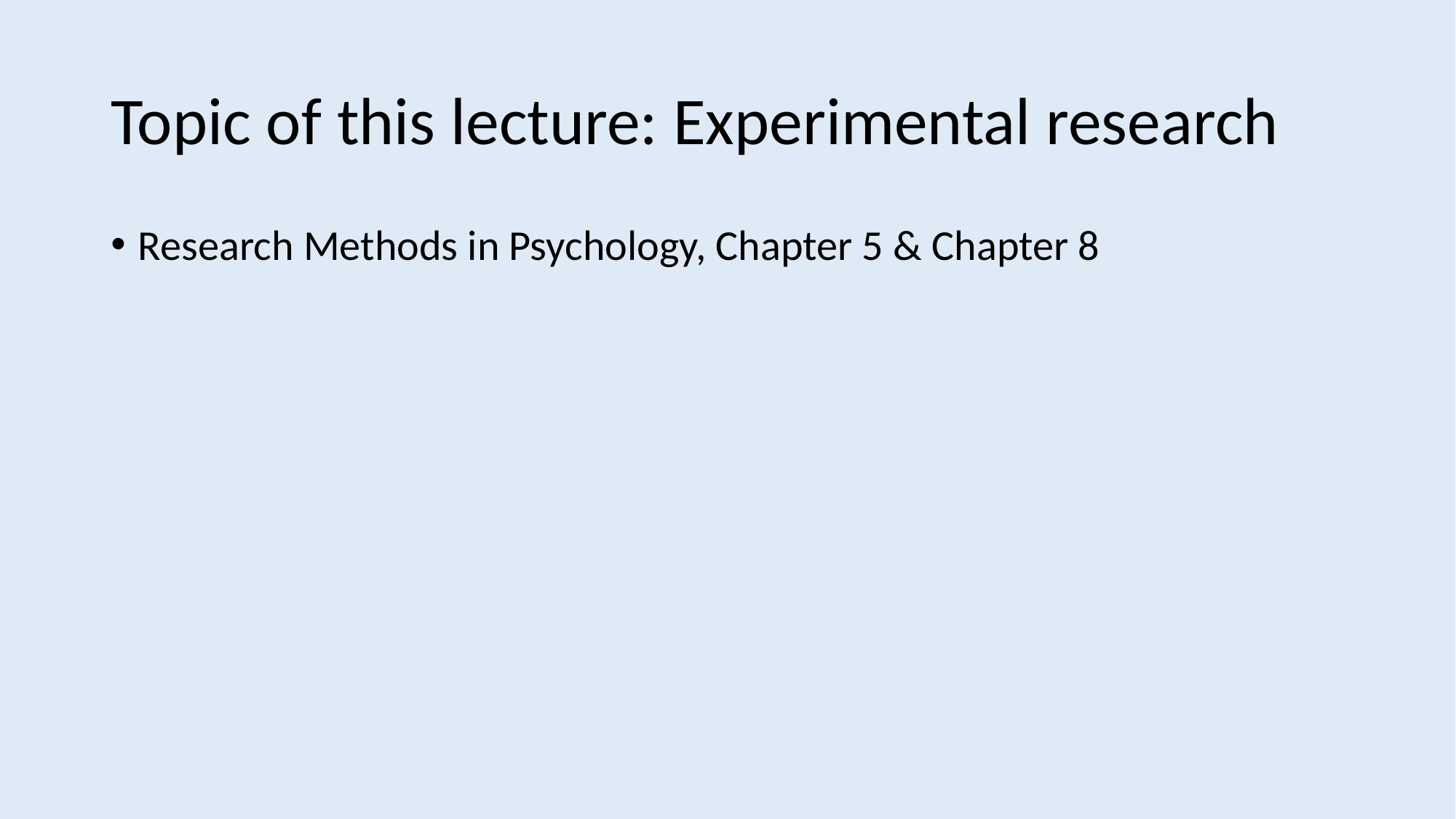

# Topic of this lecture: Experimental research
Research Methods in Psychology, Chapter 5 & Chapter 8